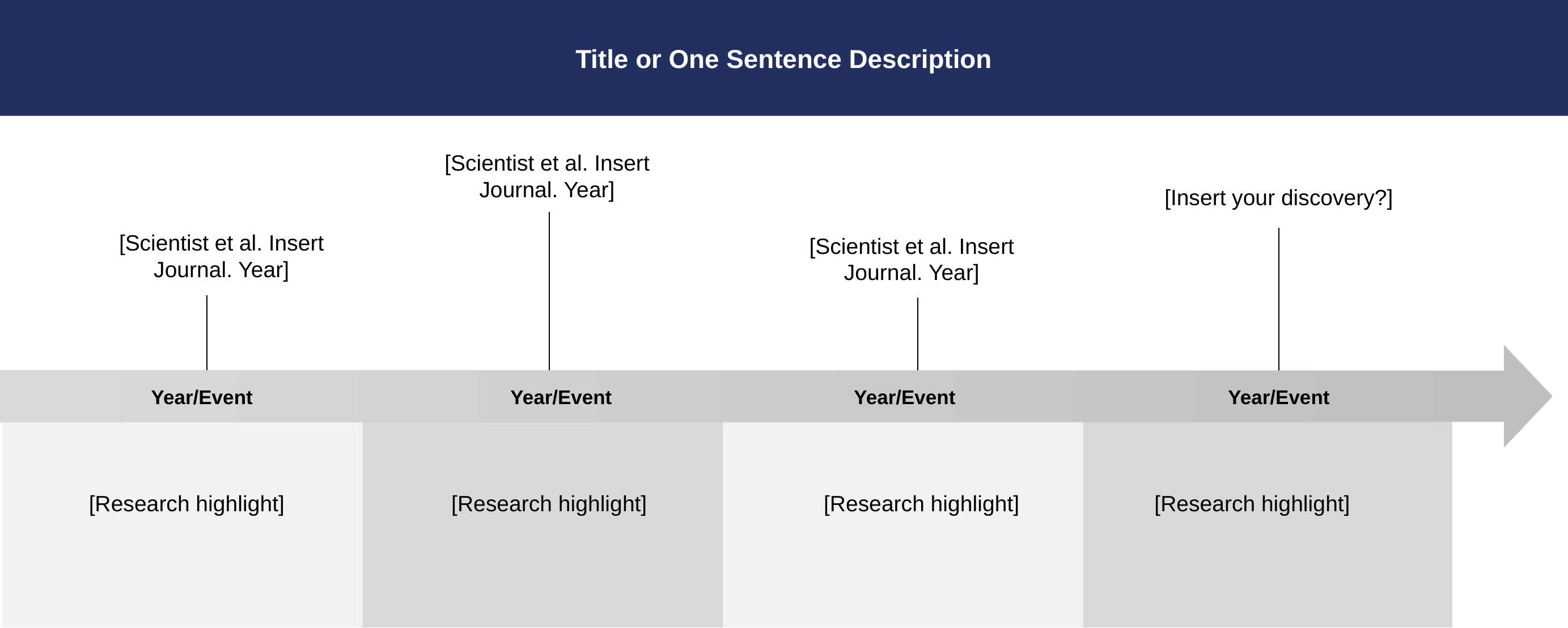

Title or One Sentence Description
[Scientist et al. Insert Journal. Year]
[Insert your discovery?]
[Scientist et al. Insert Journal. Year]
[Scientist et al. Insert Journal. Year]

Year/Event
Year/Event
Year/Event
Year/Event

[Research highlight]
[Research highlight]
[Research highlight]
[Research highlight]